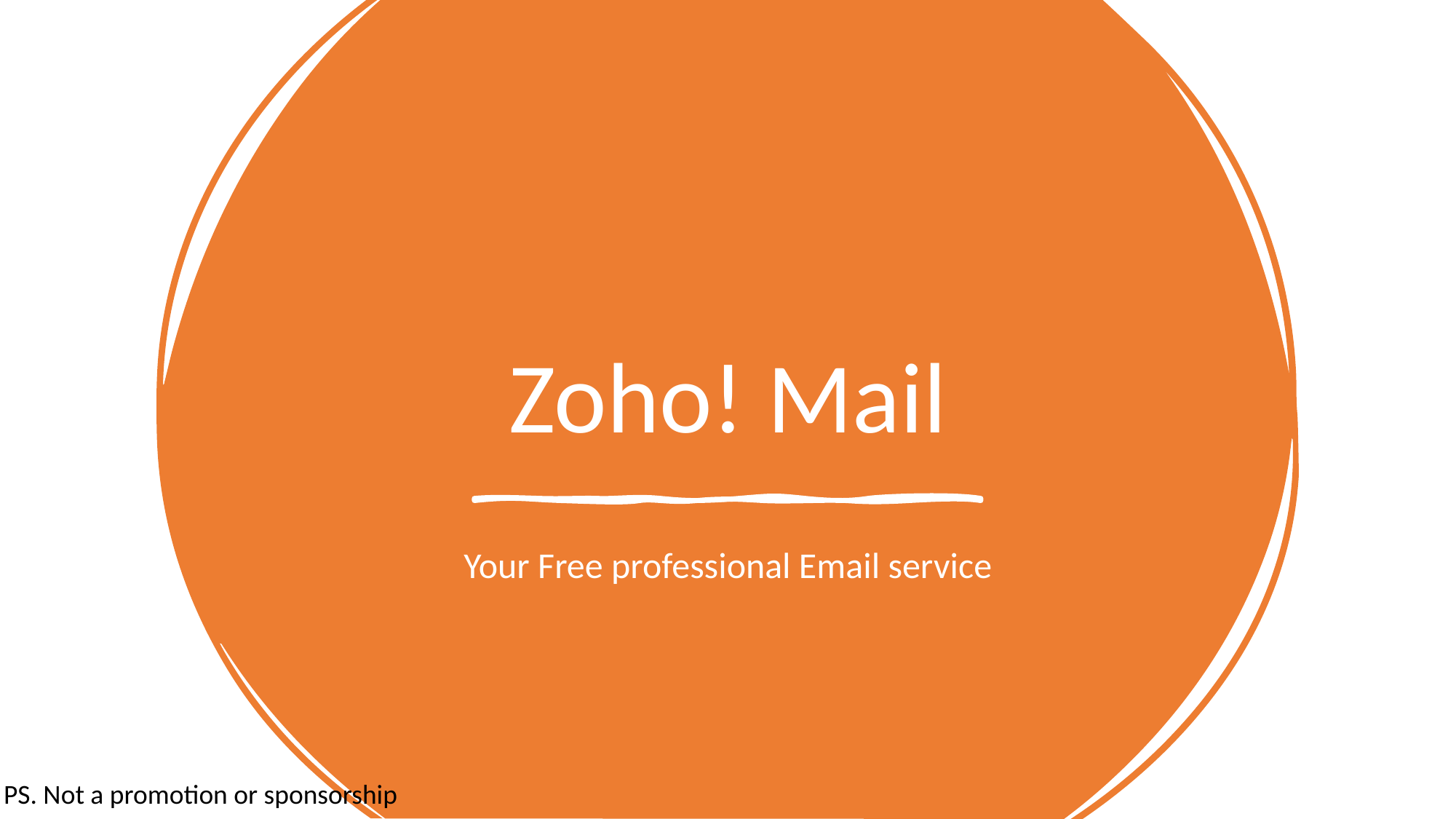

# Zoho! Mail

Your Free professional Email service
PS. Not a promotion or sponsorship